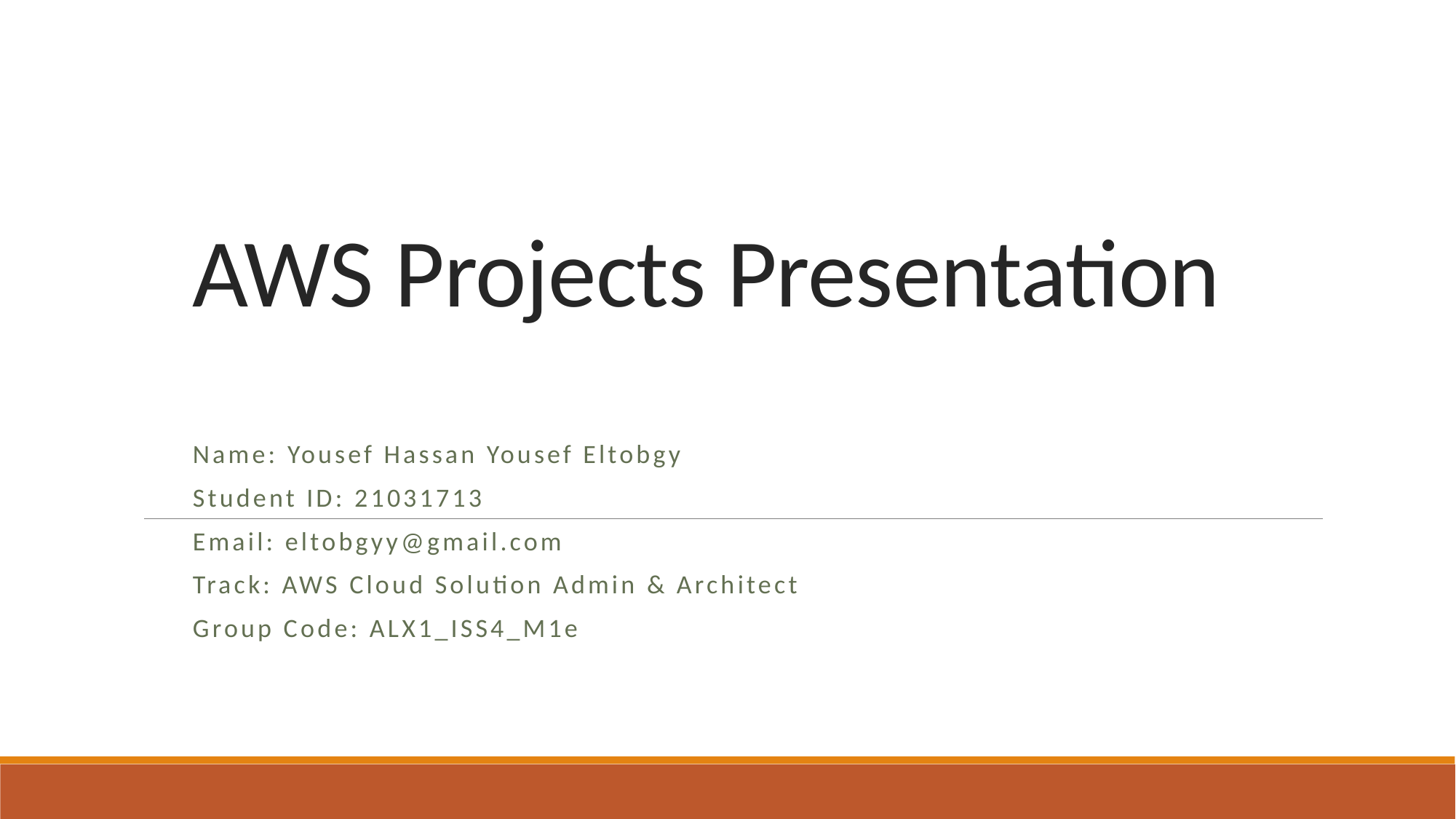

# AWS Projects Presentation
Name: Yousef Hassan Yousef Eltobgy
Student ID: 21031713
Email: eltobgyy@gmail.com
Track: AWS Cloud Solution Admin & Architect
Group Code: ALX1_ISS4_M1e